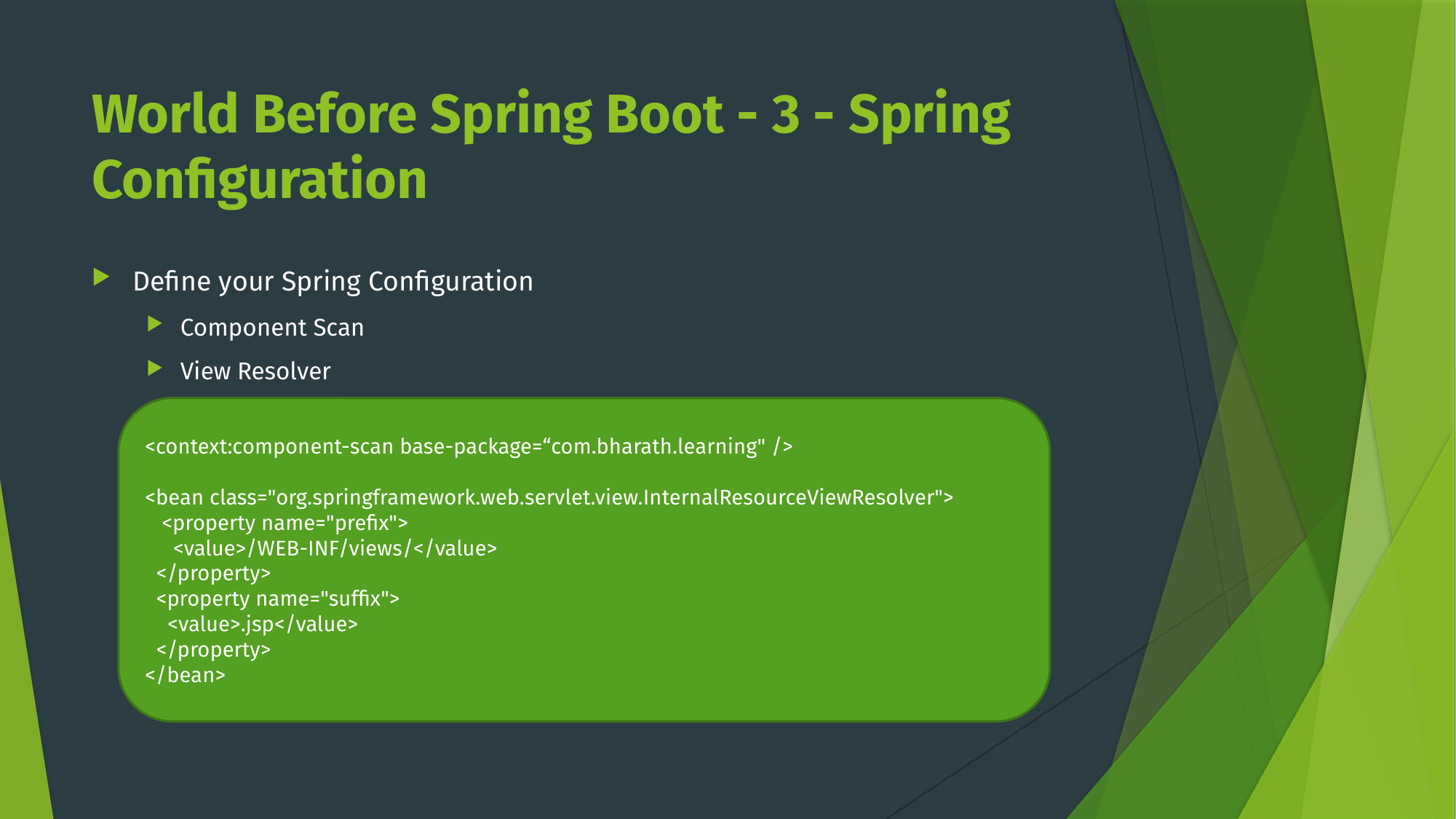

# World Before Spring Boot - 3 - Spring Configuration
Define your Spring Configuration
Component Scan
View Resolver
<context:component-scan base-package=“com.bharath.learning" />

<bean class="org.springframework.web.servlet.view.InternalResourceViewResolver">
   <property name="prefix">
     <value>/WEB-INF/views/</value>
  </property>
  <property name="suffix">
    <value>.jsp</value>
  </property>
</bean>